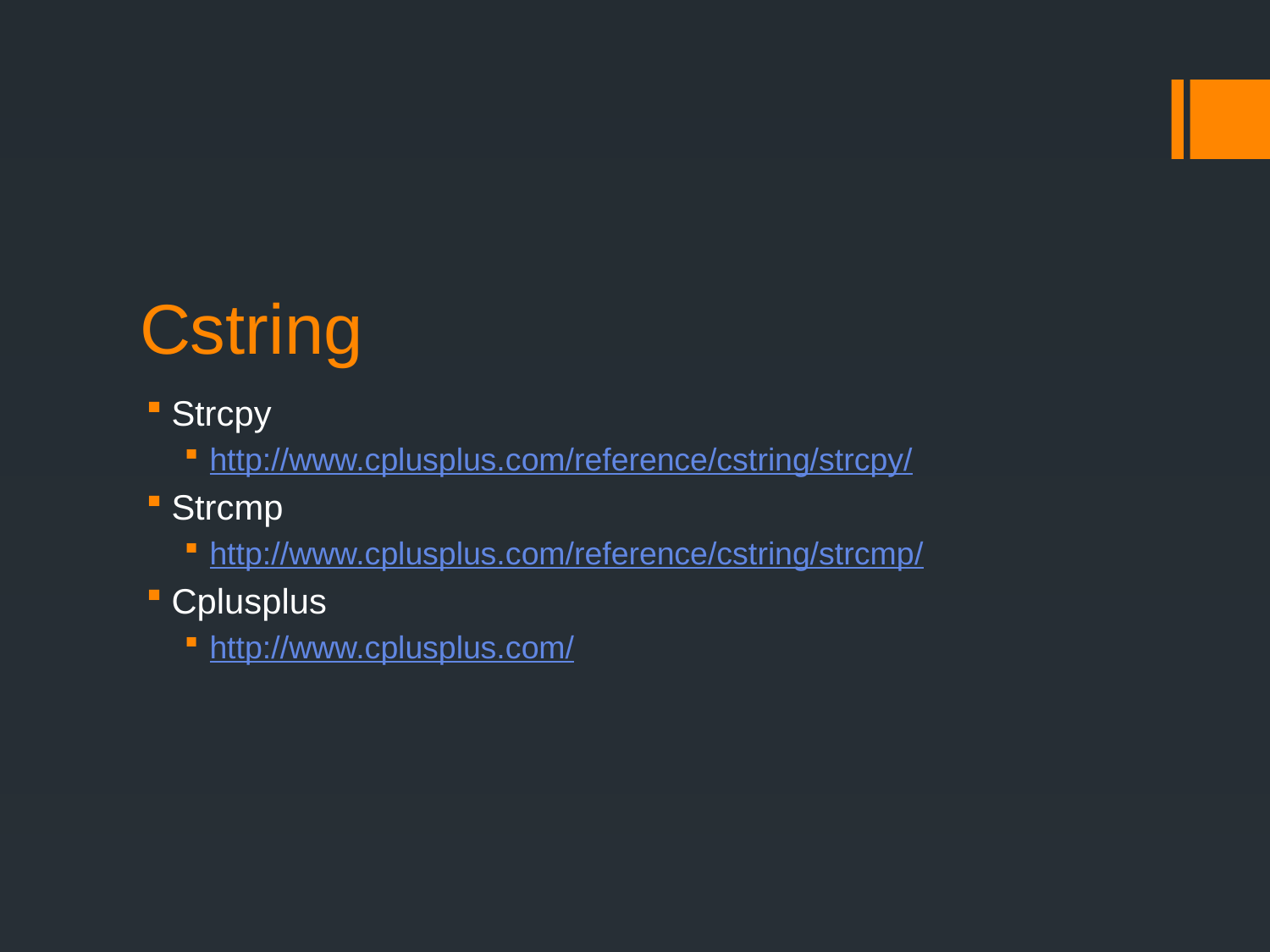

# Cstring
Strcpy
http://www.cplusplus.com/reference/cstring/strcpy/
Strcmp
http://www.cplusplus.com/reference/cstring/strcmp/
Cplusplus
http://www.cplusplus.com/